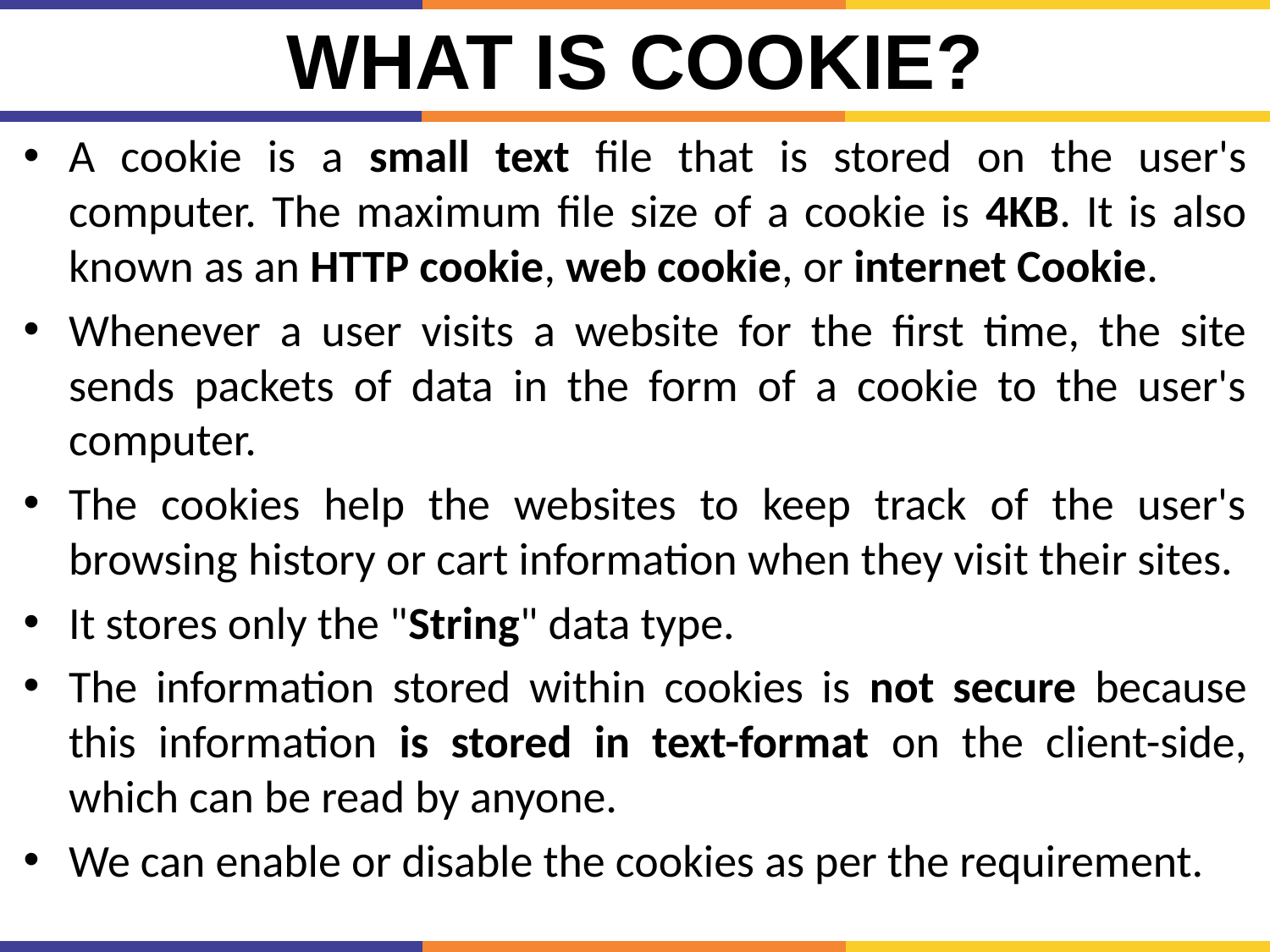

# What is Cookie?
A cookie is a small text file that is stored on the user's computer. The maximum file size of a cookie is 4KB. It is also known as an HTTP cookie, web cookie, or internet Cookie.
Whenever a user visits a website for the first time, the site sends packets of data in the form of a cookie to the user's computer.
The cookies help the websites to keep track of the user's browsing history or cart information when they visit their sites.
It stores only the "String" data type.
The information stored within cookies is not secure because this information is stored in text-format on the client-side, which can be read by anyone.
We can enable or disable the cookies as per the requirement.